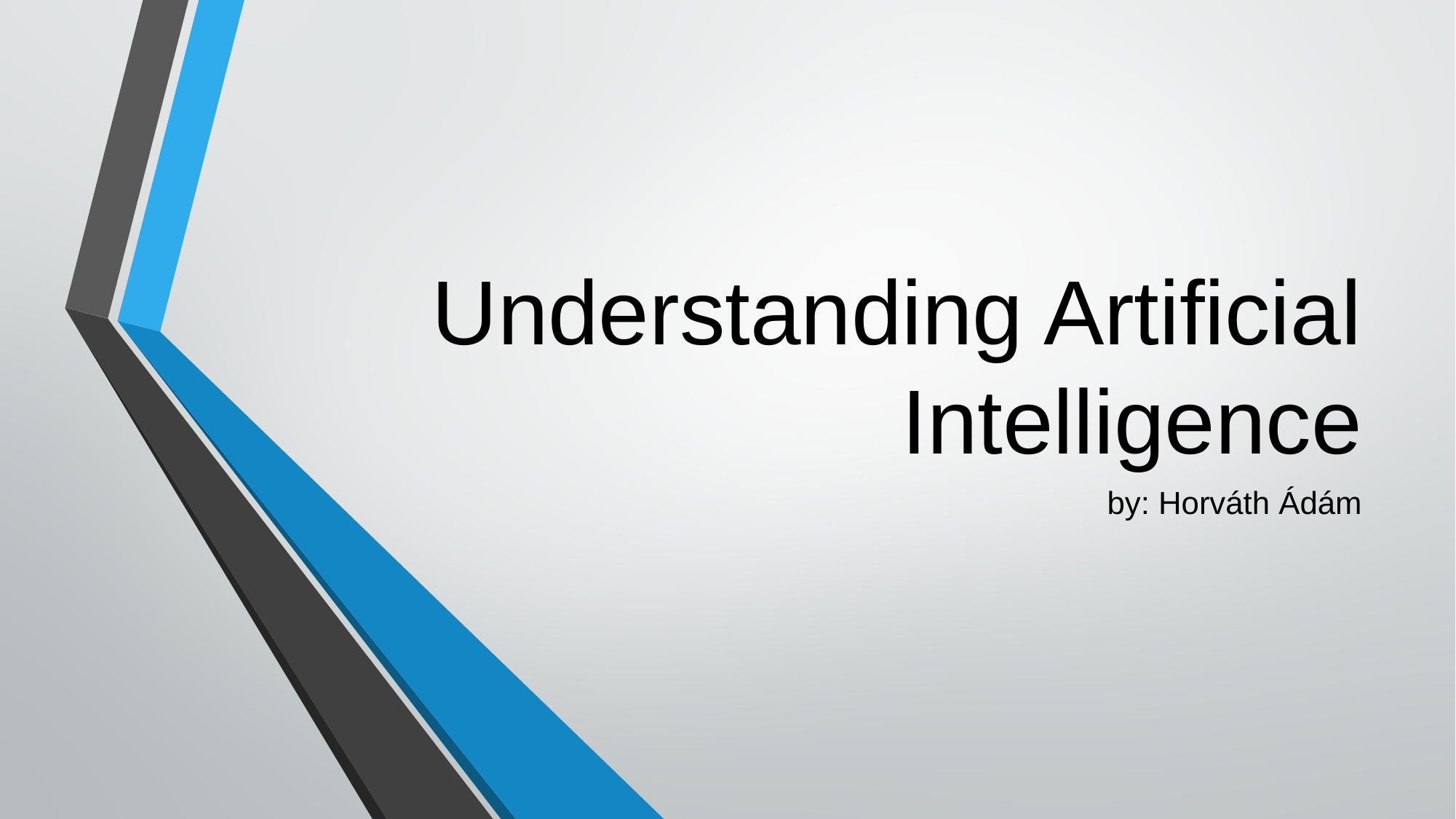

# Understanding Artificial Intelligence
by: Horváth Ádám